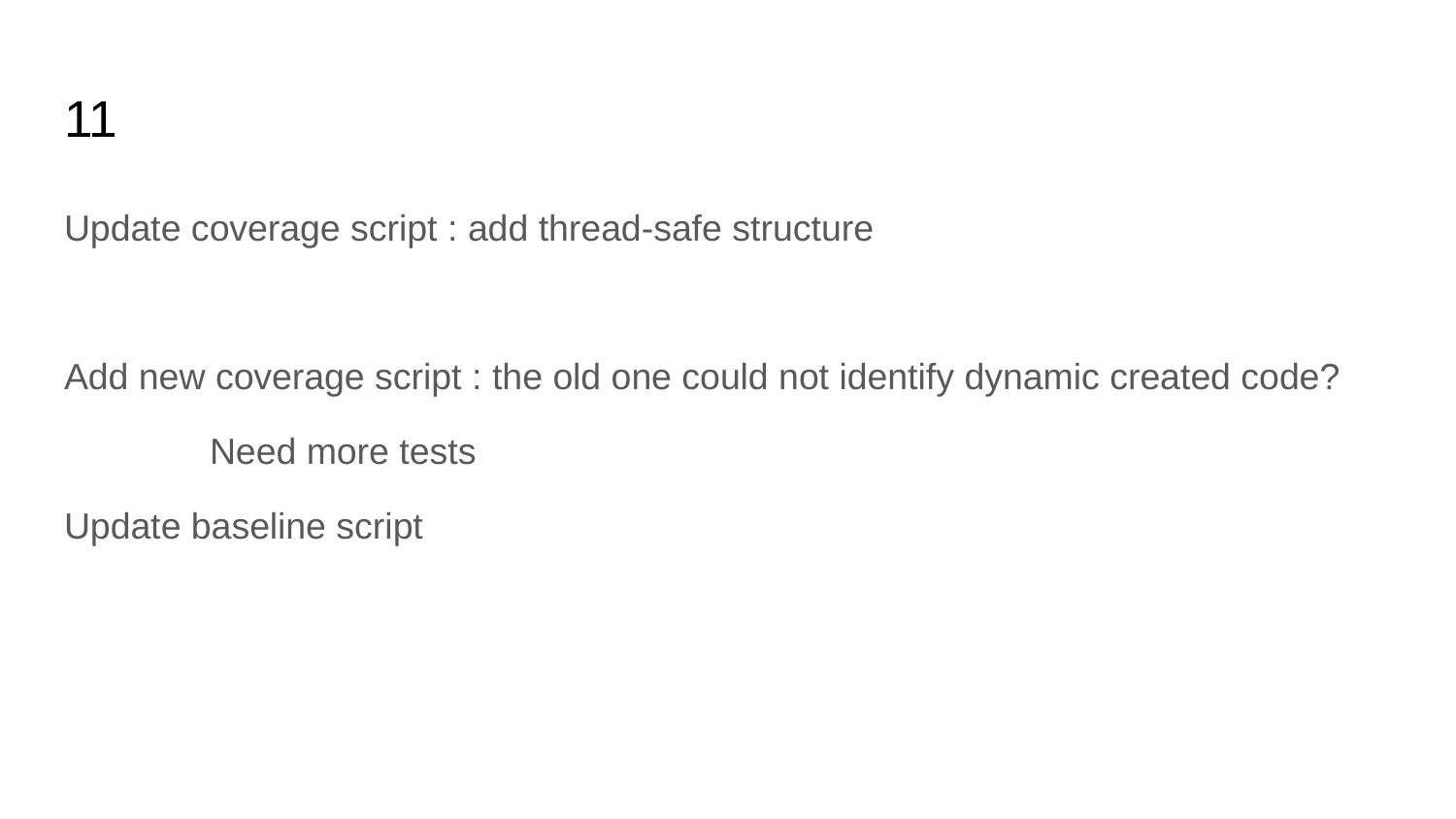

# 11
Update coverage script : add thread-safe structure

Add new coverage script : the old one could not identify dynamic created code?
	Need more tests
Update baseline script